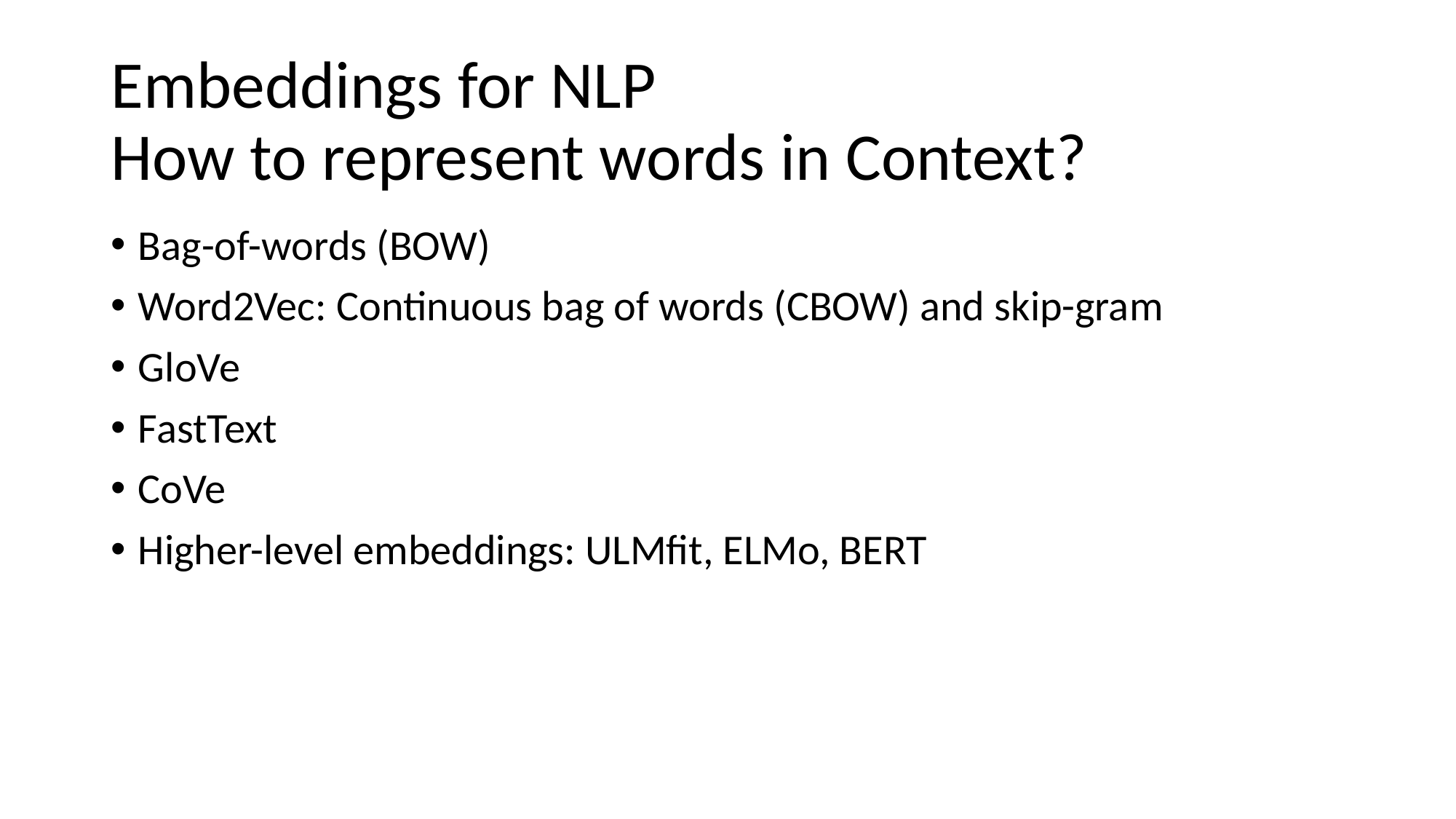

# Embeddings for NLP How to represent words in Context?
Bag-of-words (BOW)
Word2Vec: Continuous bag of words (CBOW) and skip-gram
GloVe
FastText
CoVe
Higher-level embeddings: ULMfit, ELMo, BERT